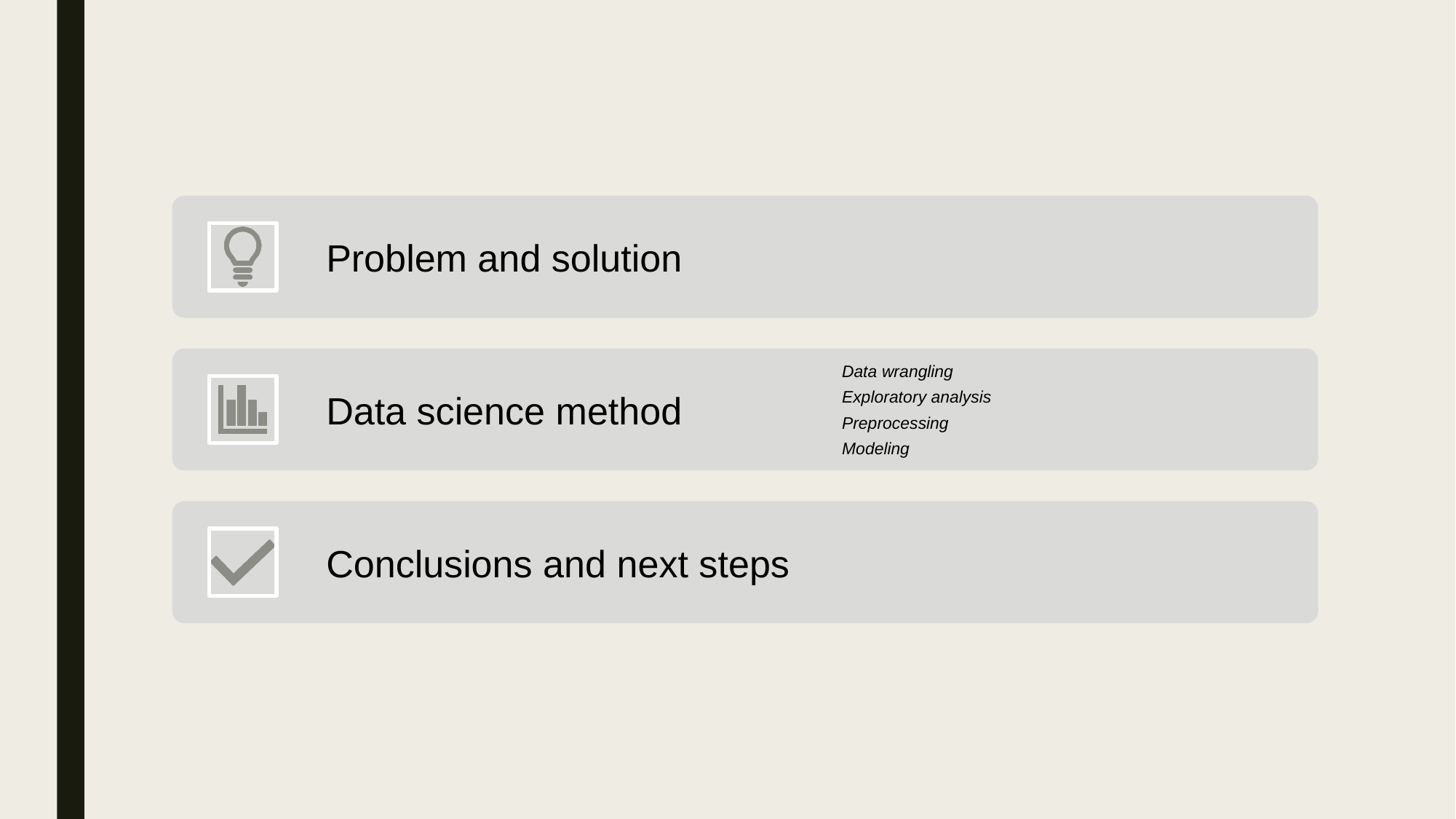

Problem and solution
Data science method
Data wrangling
Exploratory analysis
Preprocessing
Modeling
Conclusions and next steps